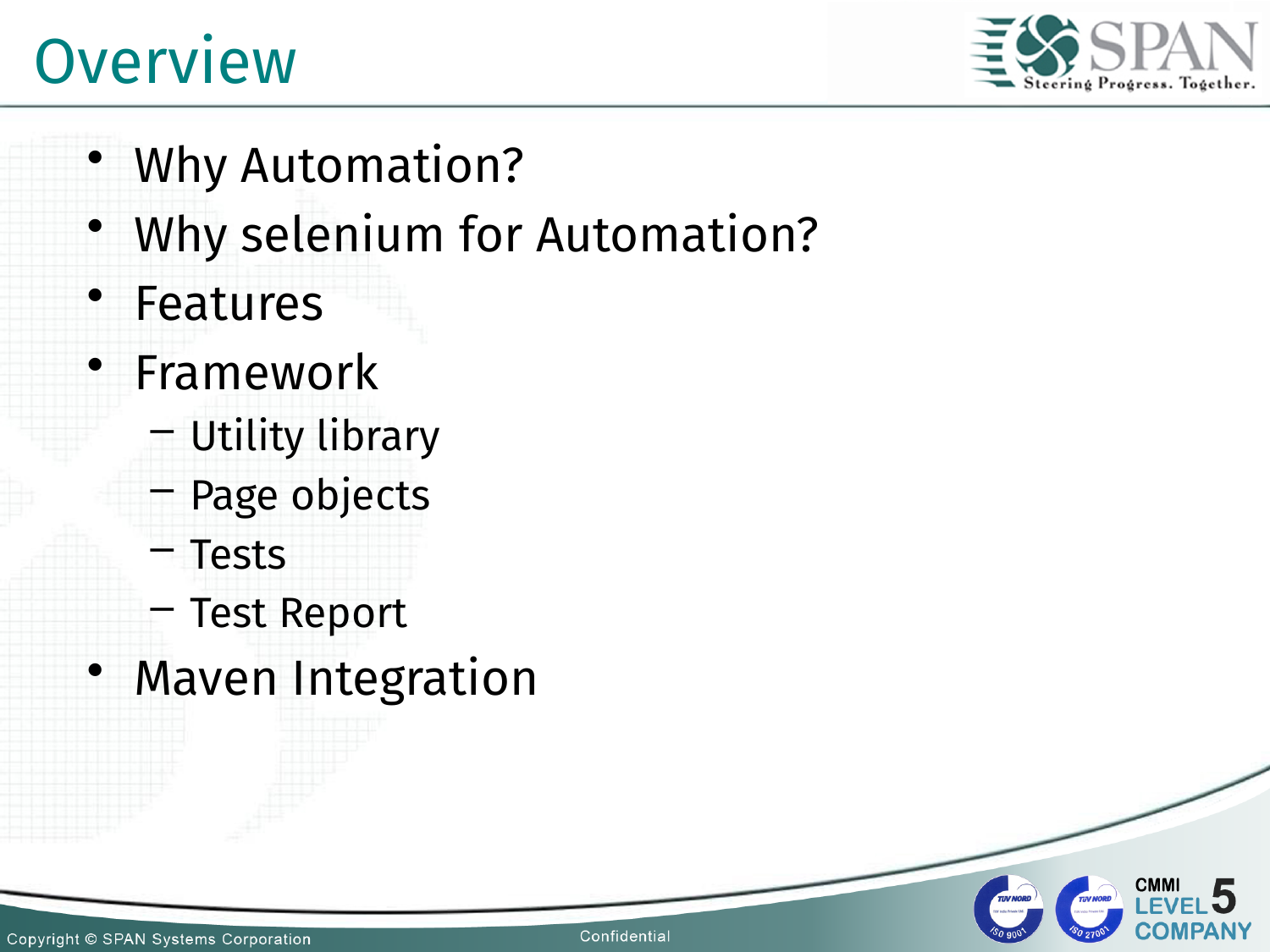

# Overview
Why Automation?
Why selenium for Automation?
Features
Framework
Utility library
Page objects
Tests
Test Report
Maven Integration